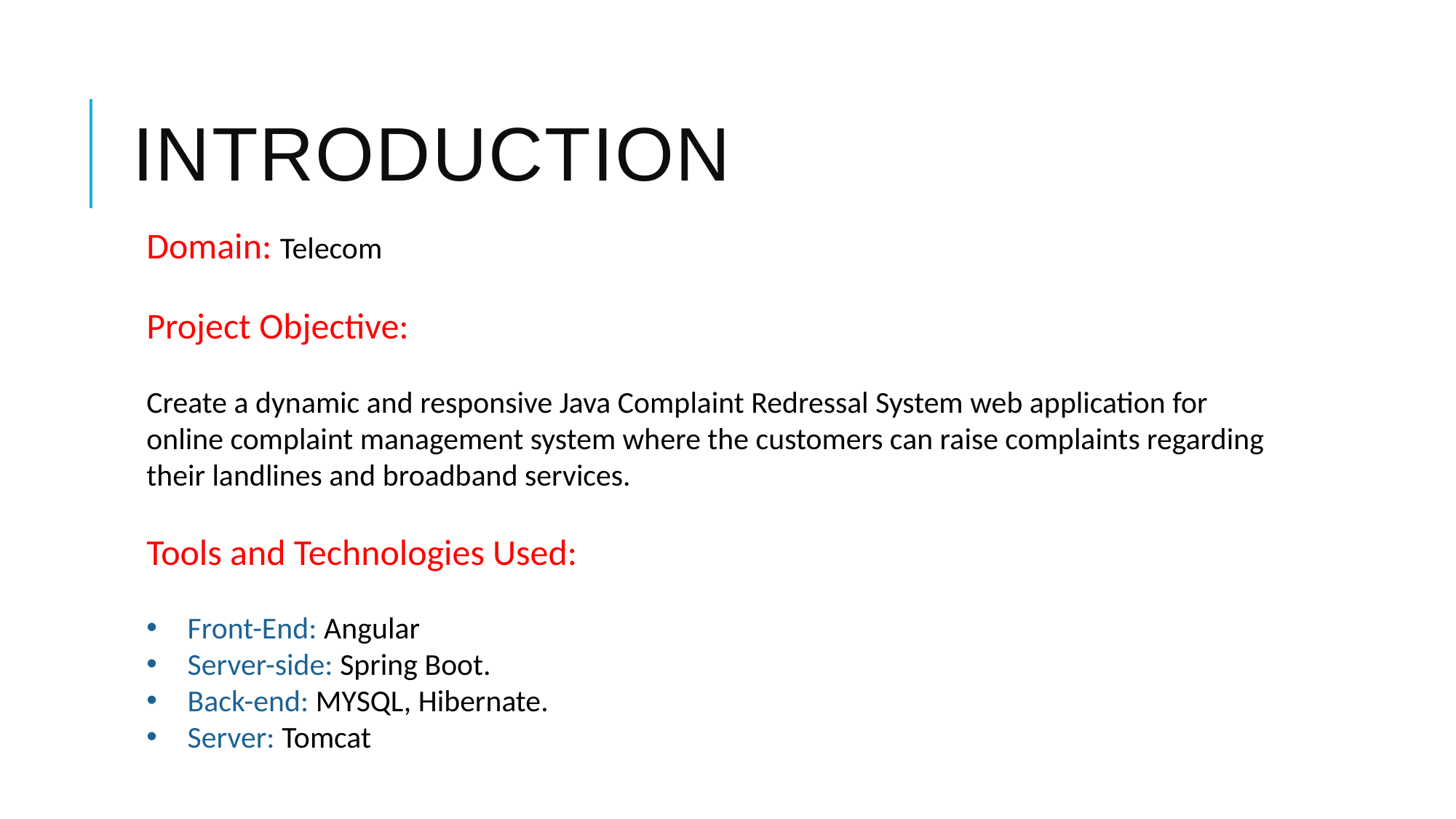

# introduction
Domain: Telecom

Project Objective:

Create a dynamic and responsive Java Complaint Redressal System web application for online complaint management system where the customers can raise complaints regarding their landlines and broadband services.

Tools and Technologies Used:

Front-End: Angular
Server-side: Spring Boot.
Back-end: MYSQL, Hibernate.
Server: Tomcat